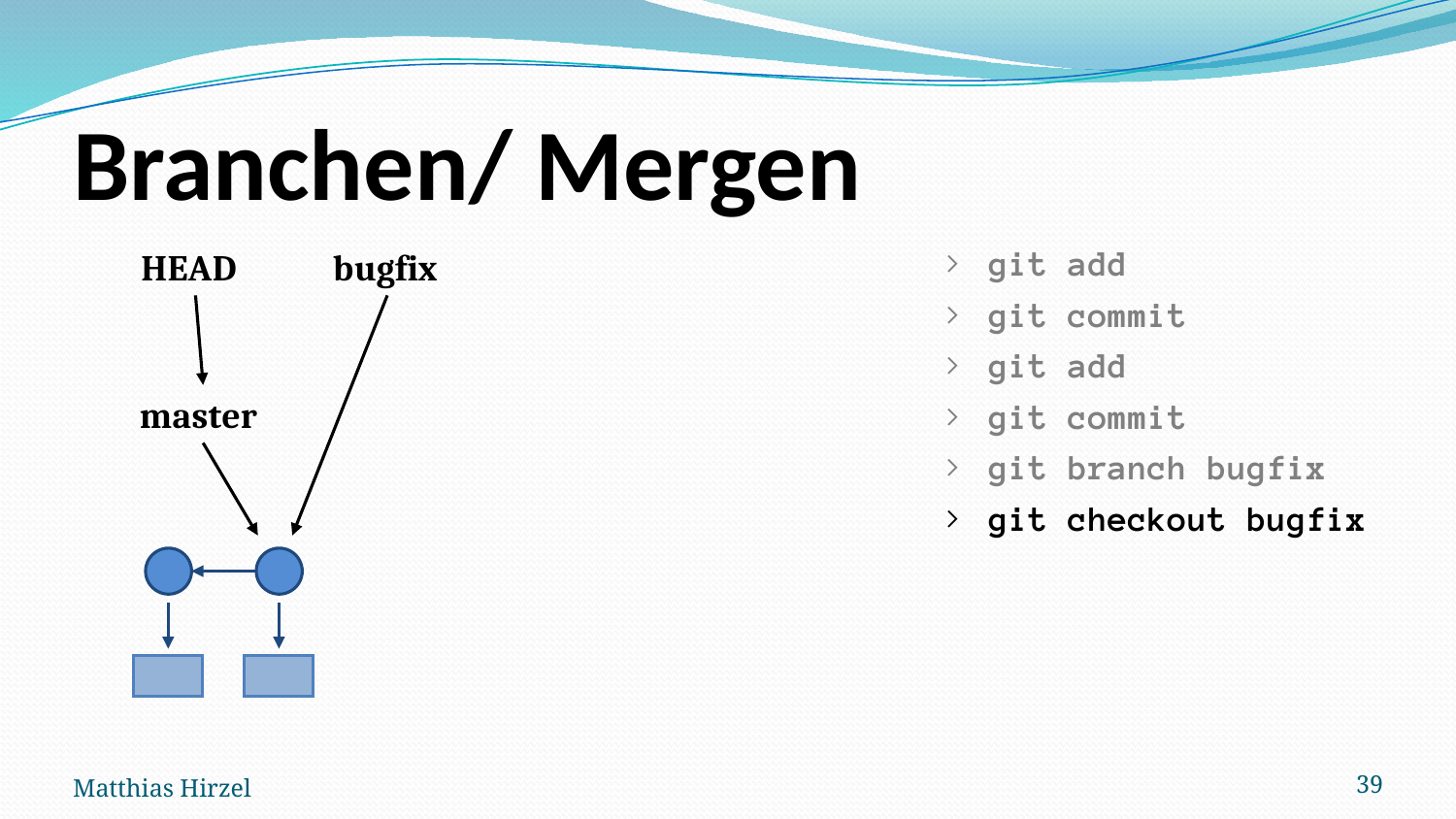

# Branchen/ Mergen

git add
git commit
git add
git commit
git branch bugfix
git checkout bugfix
HEAD
bugfix
master

Matthias Hirzel
39